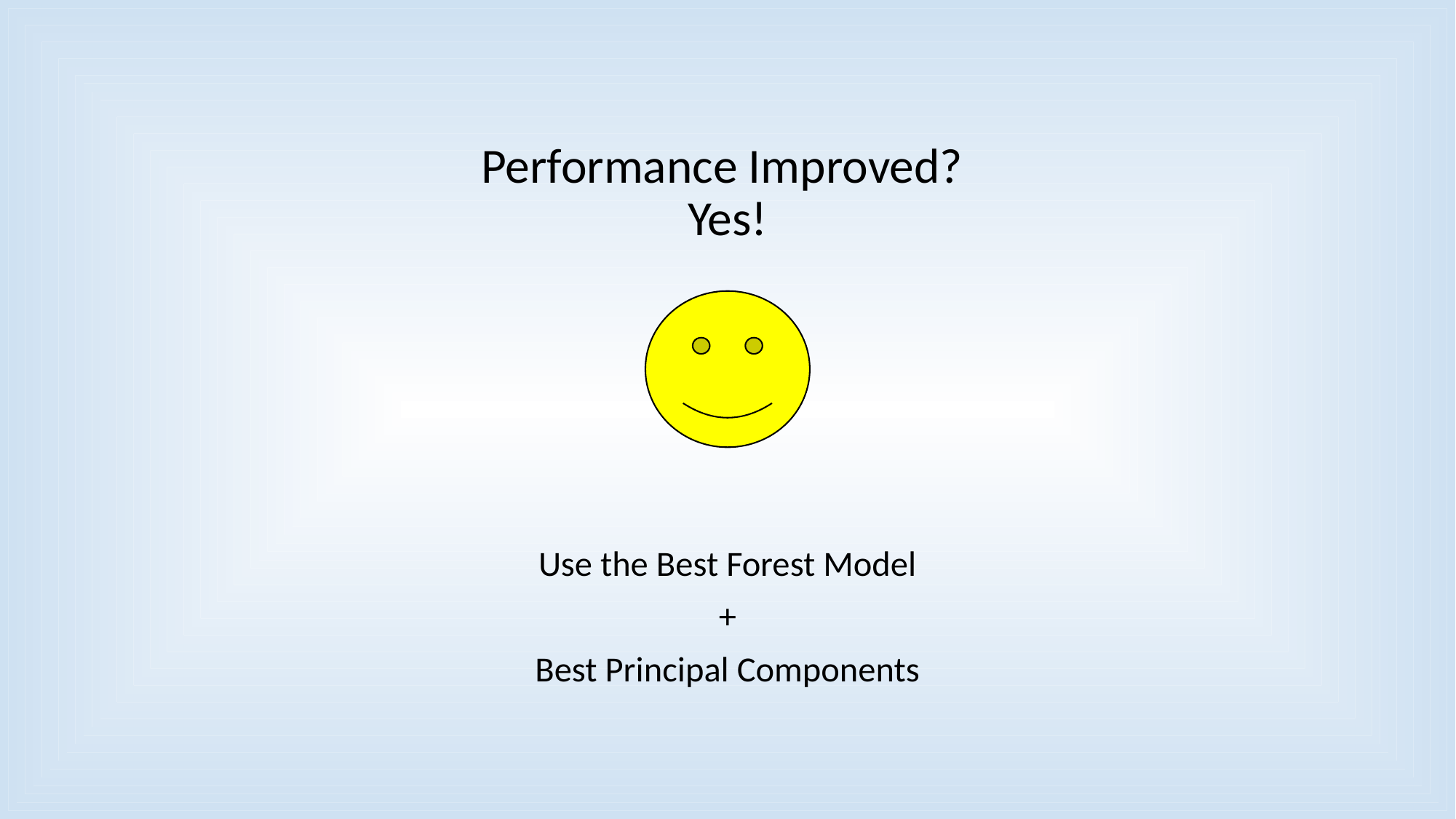

# Performance Improved? Yes!

Use the Best Forest Model
+
Best Principal Components